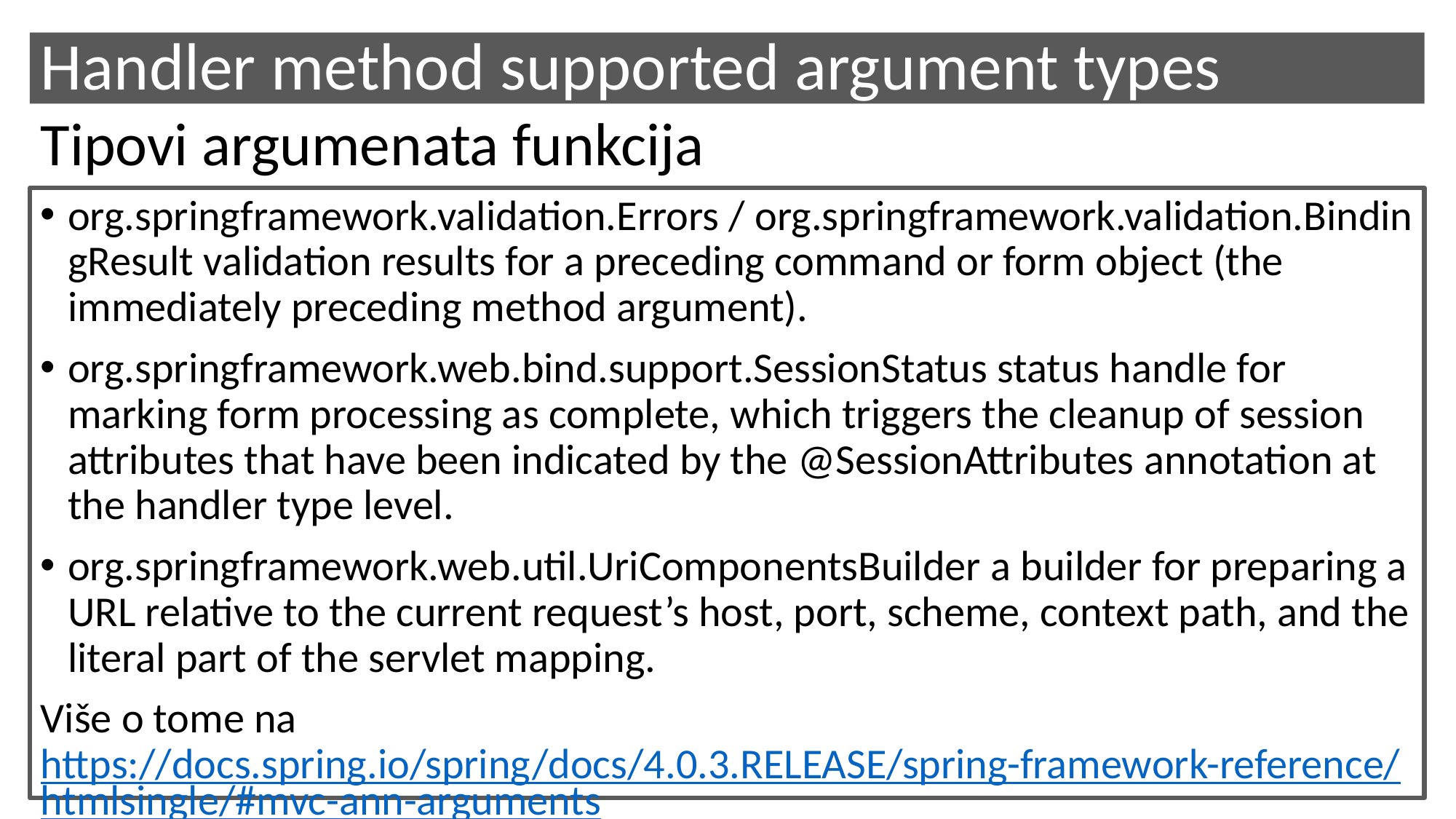

Handler method supported argument types
Tipovi argumenata funkcija
org.springframework.validation.Errors / org.springframework.validation.BindingResult validation results for a preceding command or form object (the immediately preceding method argument).
org.springframework.web.bind.support.SessionStatus status handle for marking form processing as complete, which triggers the cleanup of session attributes that have been indicated by the @SessionAttributes annotation at the handler type level.
org.springframework.web.util.UriComponentsBuilder a builder for preparing a URL relative to the current request’s host, port, scheme, context path, and the literal part of the servlet mapping.
Više o tome na https://docs.spring.io/spring/docs/4.0.3.RELEASE/spring-framework-reference/htmlsingle/#mvc-ann-arguments